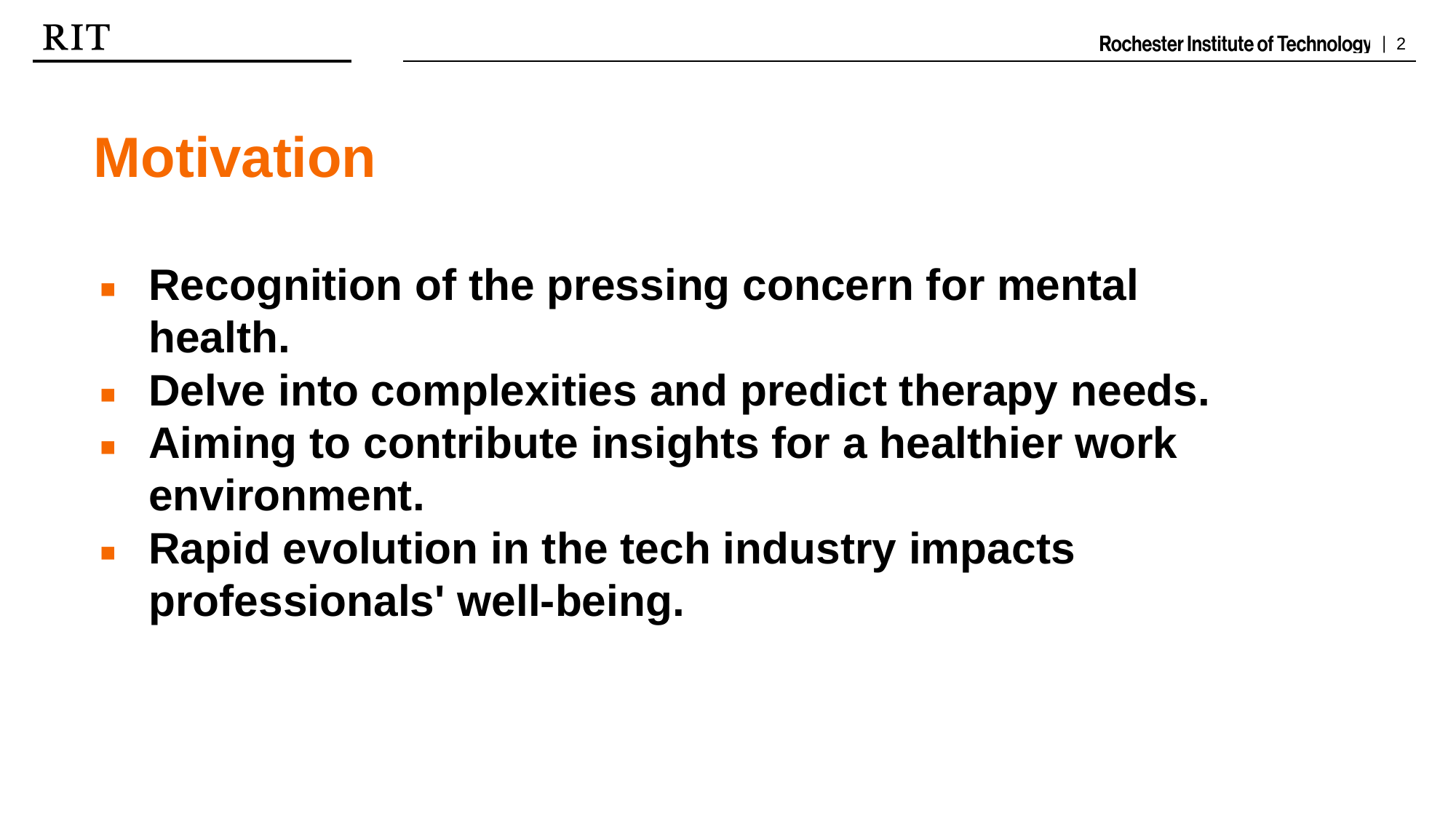

# Motivation

Recognition of the pressing concern for mental health.
Delve into complexities and predict therapy needs.
Aiming to contribute insights for a healthier work environment.
Rapid evolution in the tech industry impacts professionals' well-being.